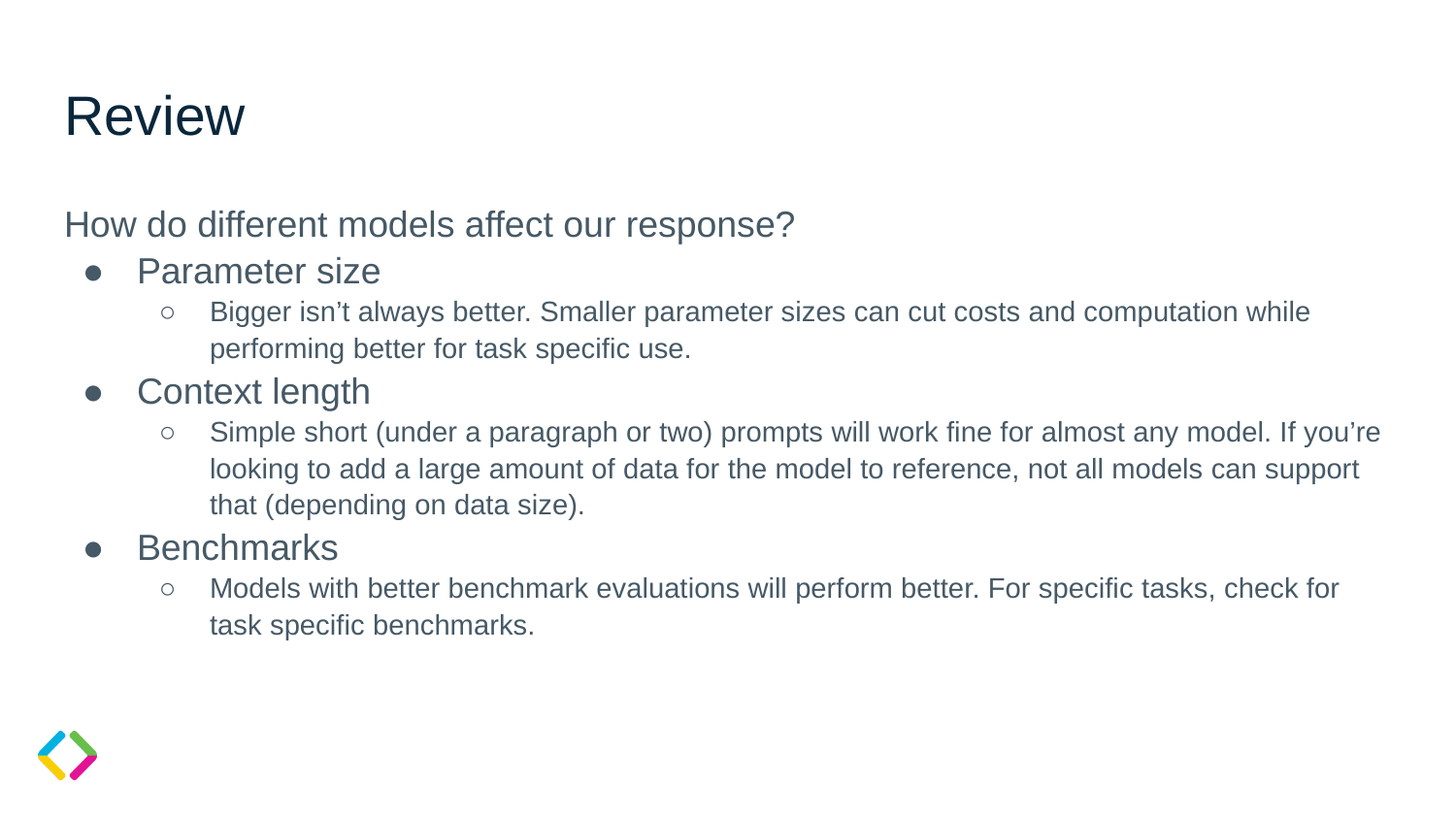

# Review
How do different models affect our response?
Parameter size
Bigger isn’t always better. Smaller parameter sizes can cut costs and computation while performing better for task specific use.
Context length
Simple short (under a paragraph or two) prompts will work fine for almost any model. If you’re looking to add a large amount of data for the model to reference, not all models can support that (depending on data size).
Benchmarks
Models with better benchmark evaluations will perform better. For specific tasks, check for task specific benchmarks.